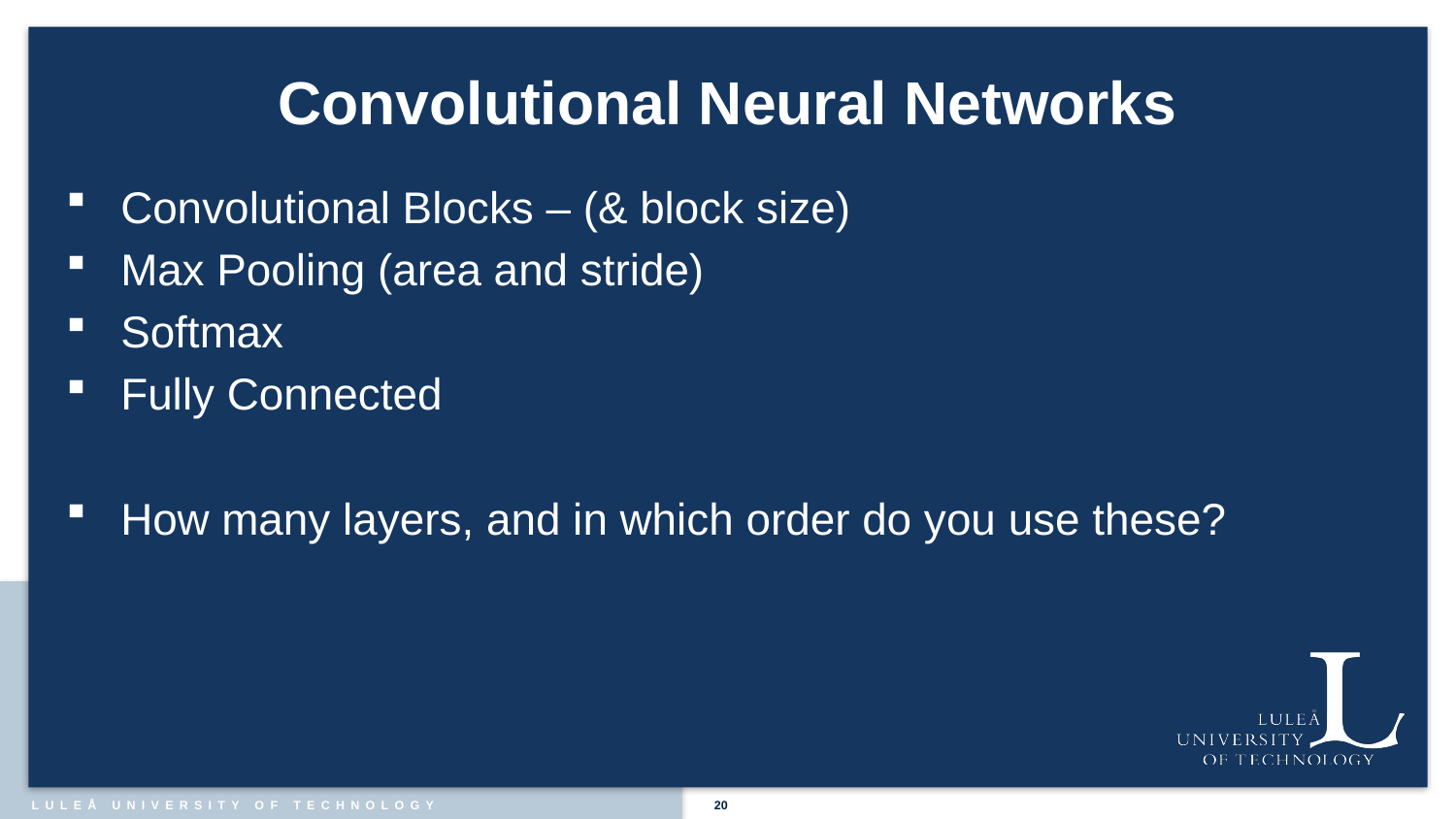

# Convolutional Neural Networks
Convolutional Blocks – (& block size)
Max Pooling (area and stride)
Softmax
Fully Connected

How many layers, and in which order do you use these?